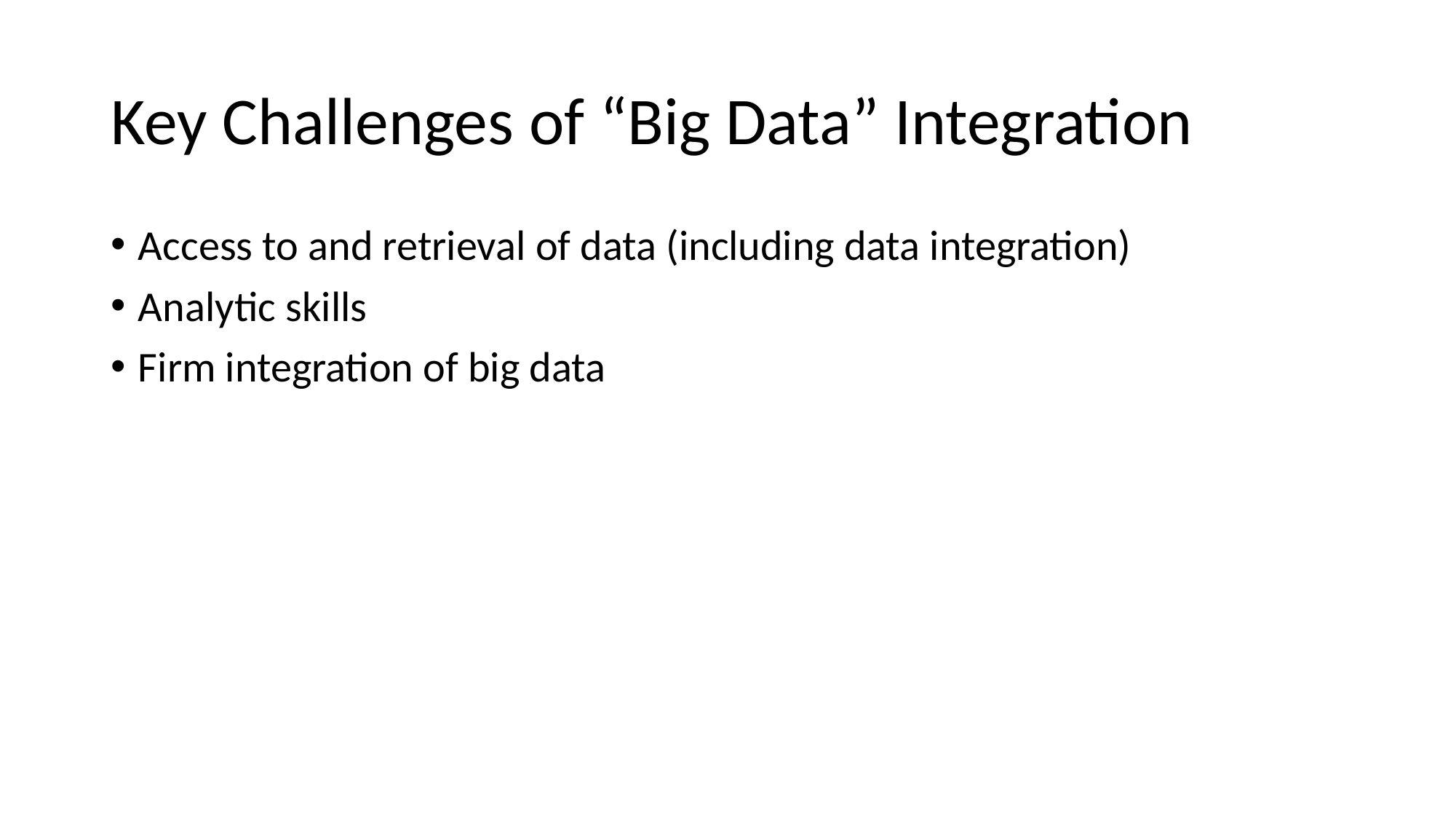

# Key Challenges of “Big Data” Integration
Access to and retrieval of data (including data integration)
Analytic skills
Firm integration of big data